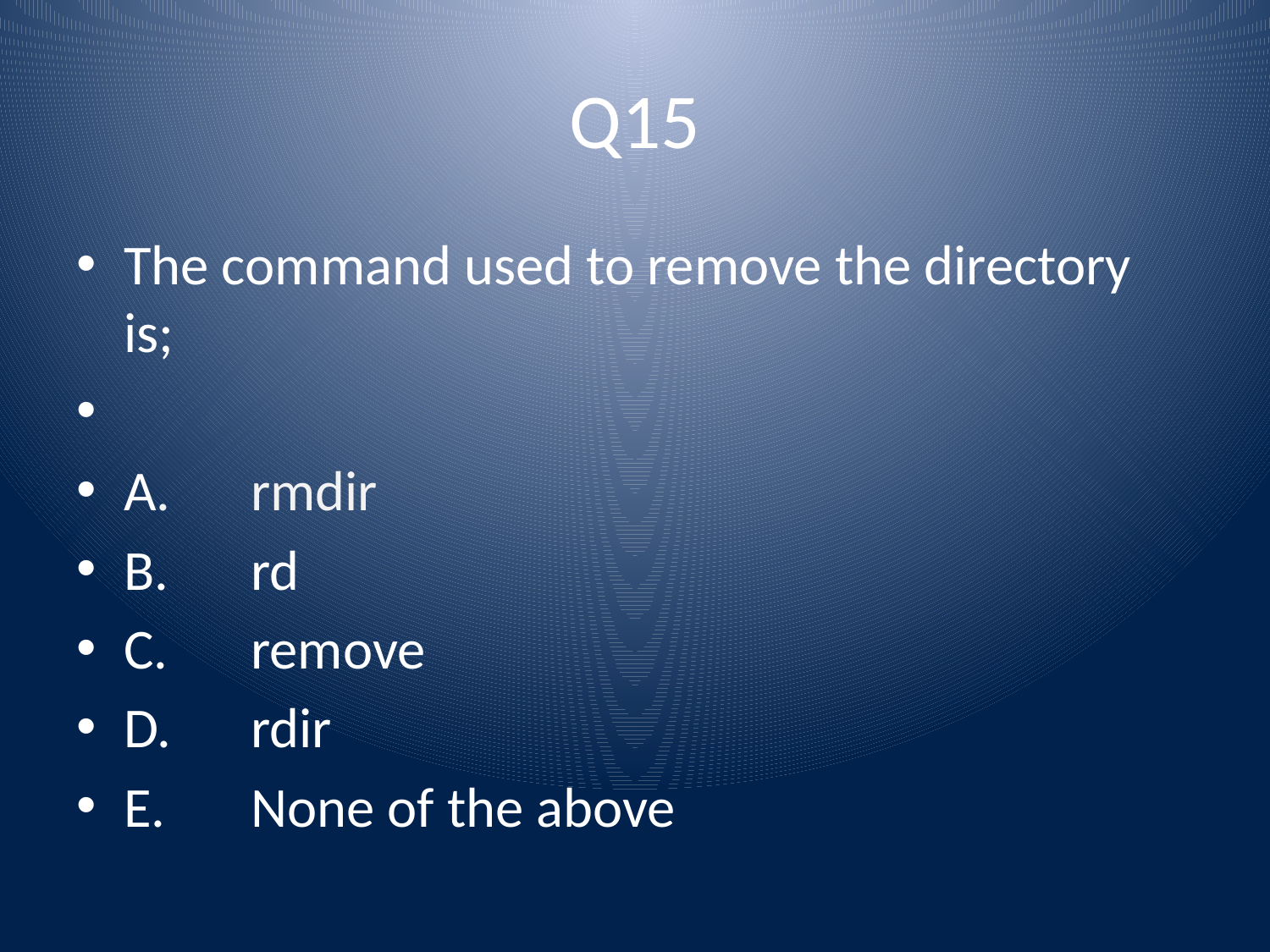

# Q15
The command used to remove the directory is;

A.	rmdir
B.	rd
C.	remove
D.	rdir
E.	None of the above